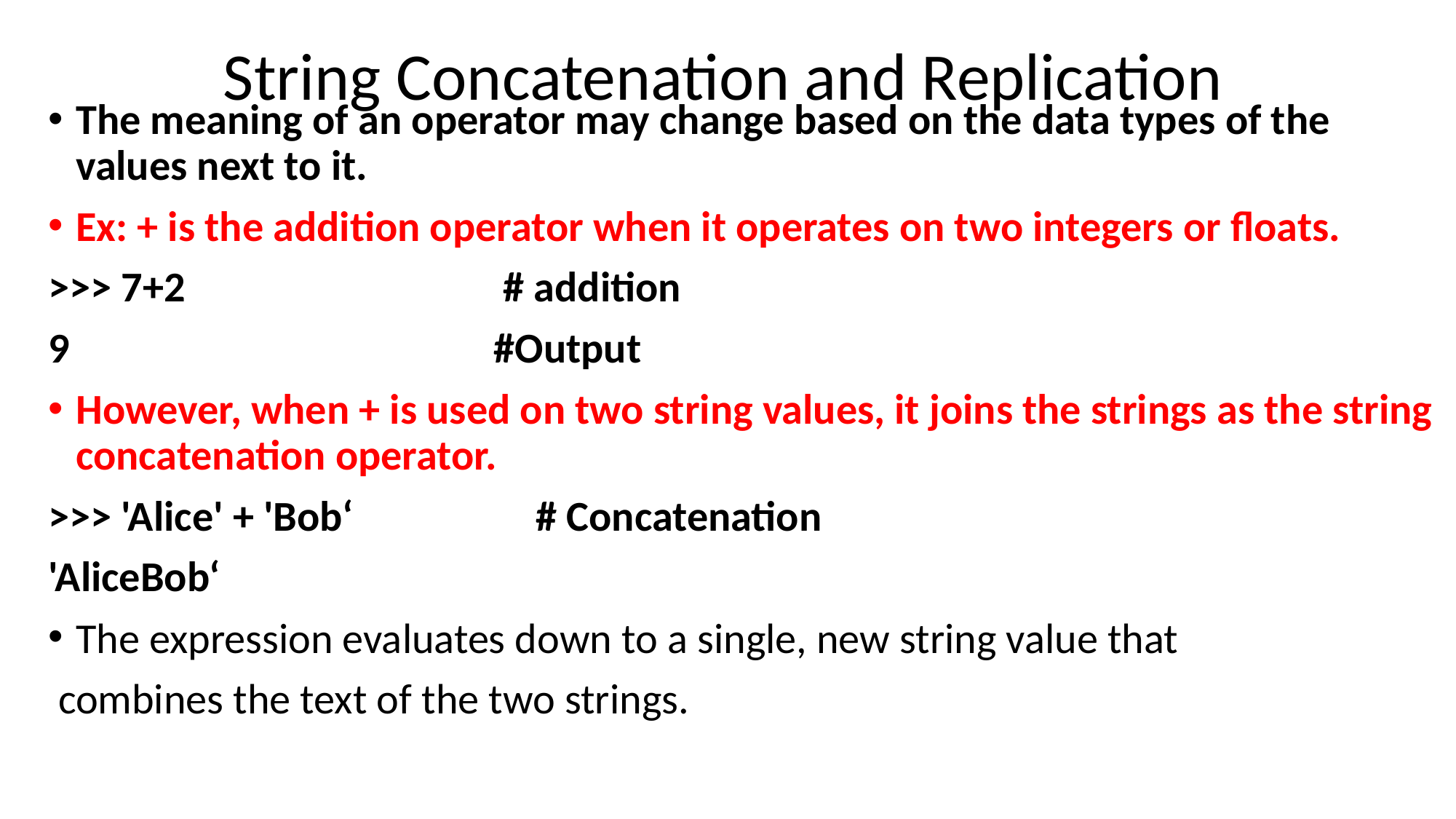

# String Concatenation and Replication
The meaning of an operator may change based on the data types of the values next to it.
Ex: + is the addition operator when it operates on two integers or floats.
>>> 7+2                                 # addition
9                                            #Output
However, when + is used on two string values, it joins the strings as the string concatenation operator.
>>> 'Alice' + 'Bob‘                   # Concatenation
'AliceBob‘
The expression evaluates down to a single, new string value that
 combines the text of the two strings.